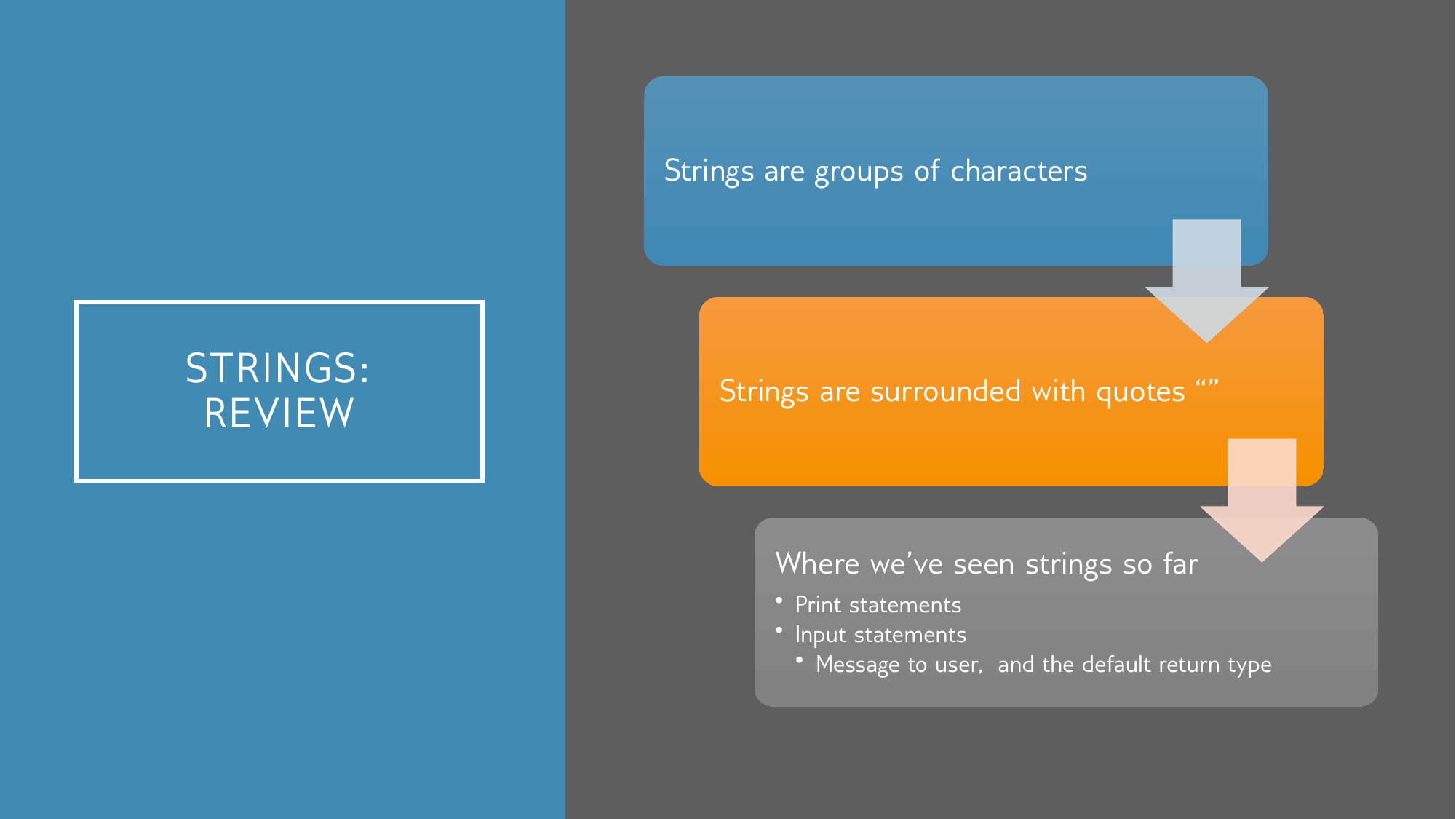

Strings are groups of characters
Strings are surrounded with quotes “”
Where we’ve seen strings so far
Print statements
Input statements
Message to user,  and the default return type

# Strings: Review